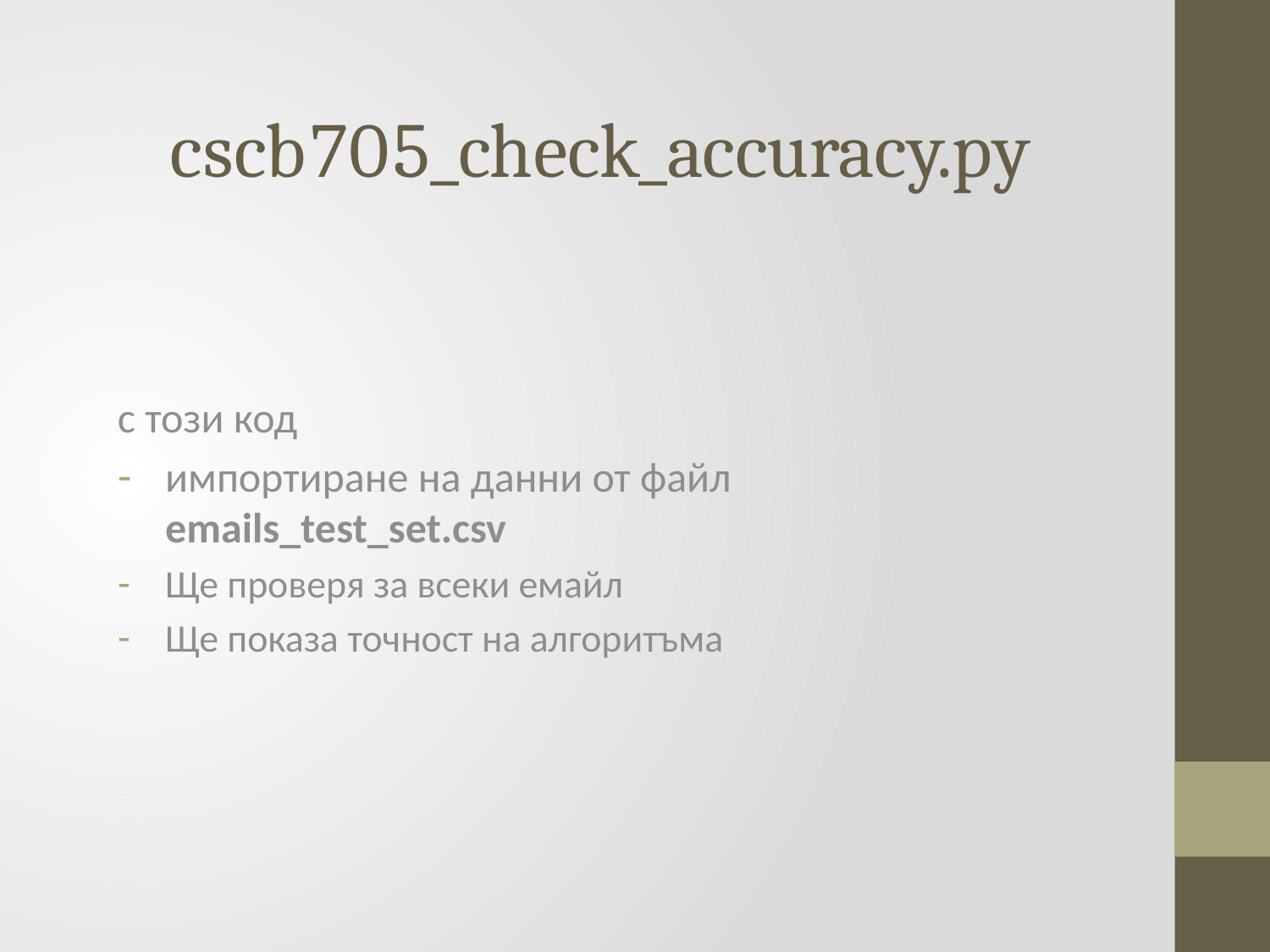

# cscb705_check_accuracy.py

с този код
импортиране на данни от файл emails_test_set.csv
Ще проверя за всеки емайл
Ще показа точност на алгоритъма